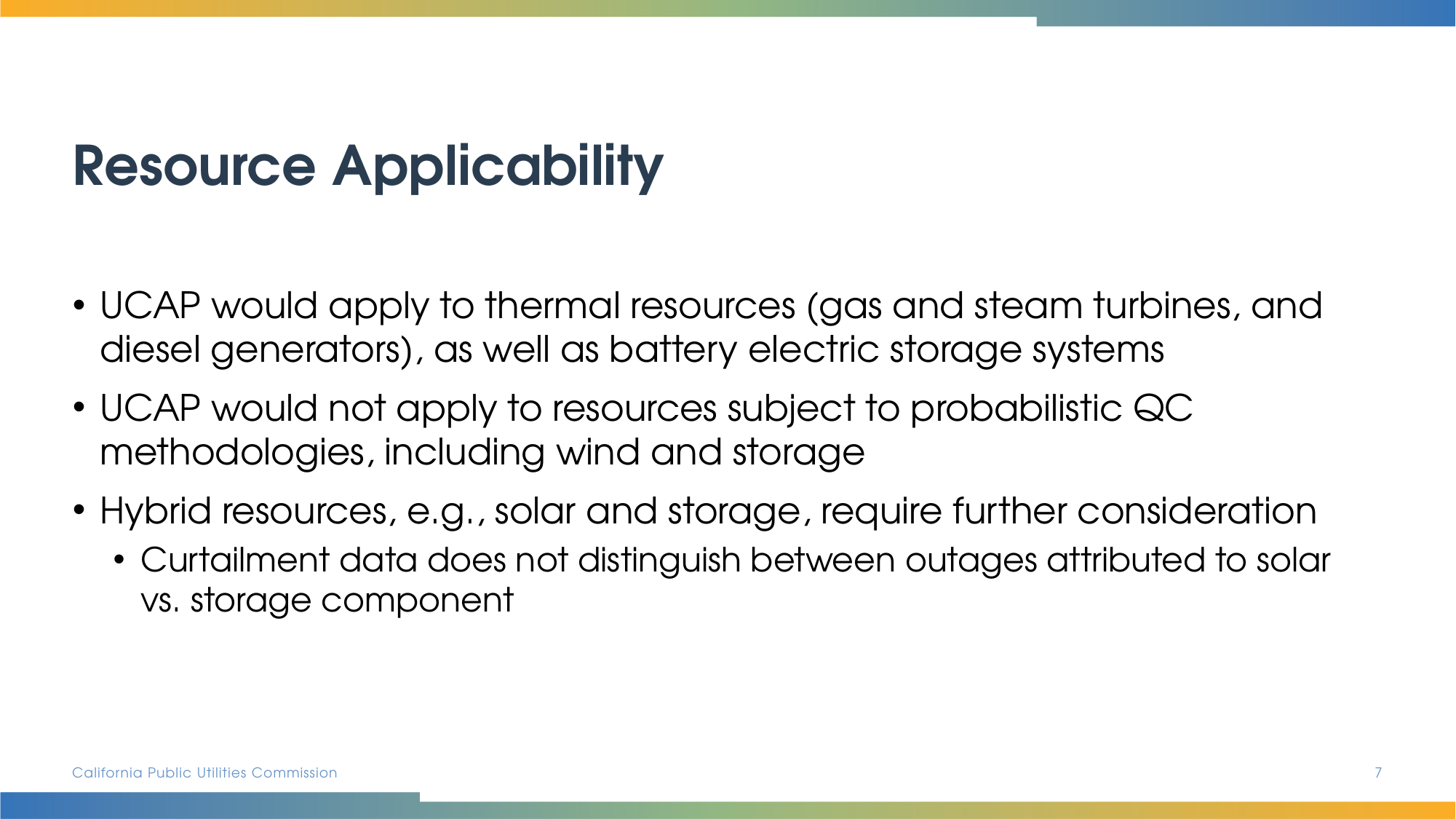

# Resource Applicability

UCAP would apply to thermal resources (gas and steam turbines, and diesel generators), as well as battery electric storage systems
UCAP would not apply to resources subject to probabilistic QC methodologies, including wind and storage
Hybrid resources, e.g., solar and storage, require further consideration
Curtailment data does not distinguish between outages attributed to solar vs. storage component
7